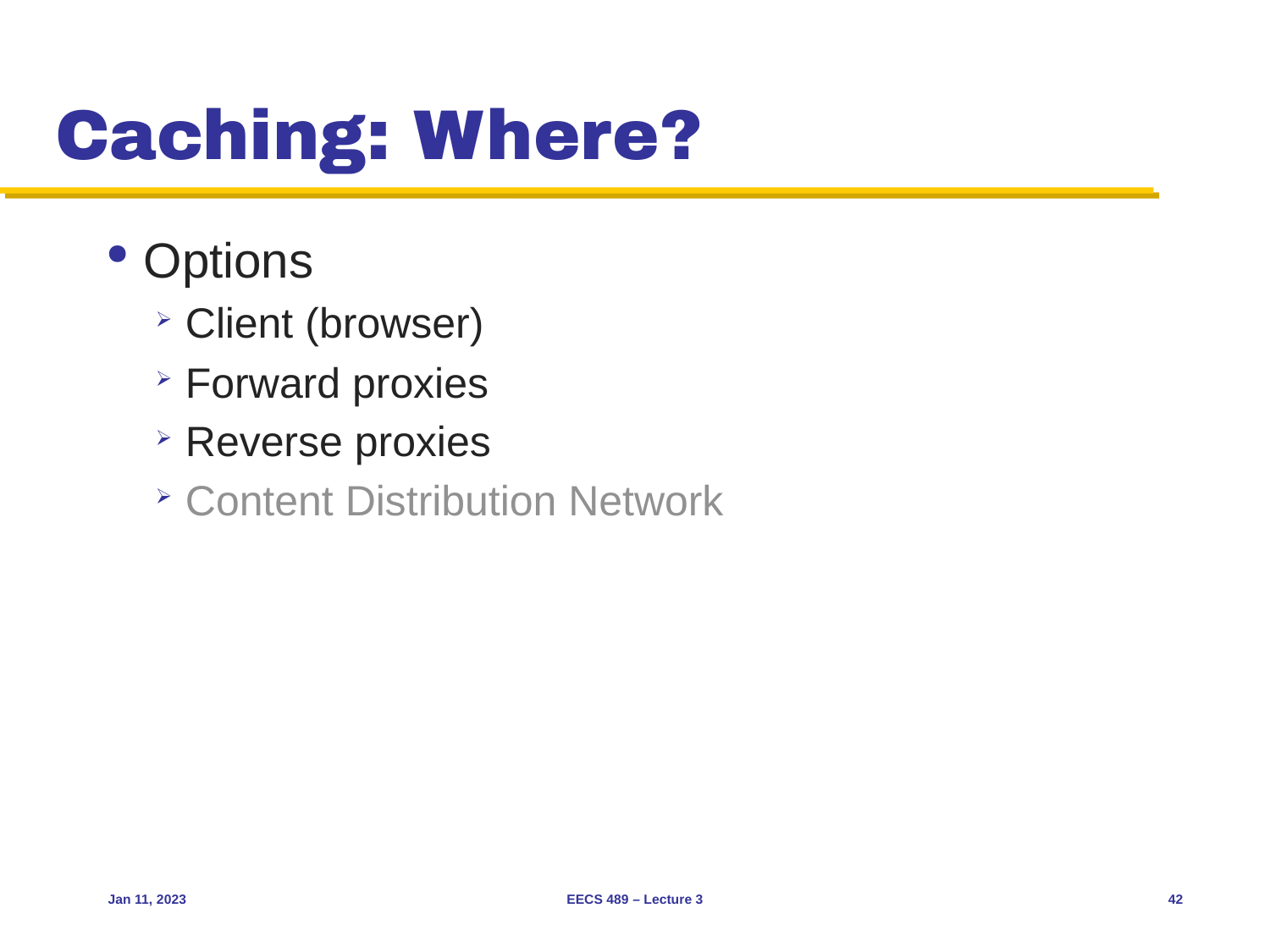

# Caching: Where?
Options
Client (browser)
Forward proxies
Reverse proxies
Content Distribution Network

Jan 11, 2023
EECS 489 – Lecture 3
42